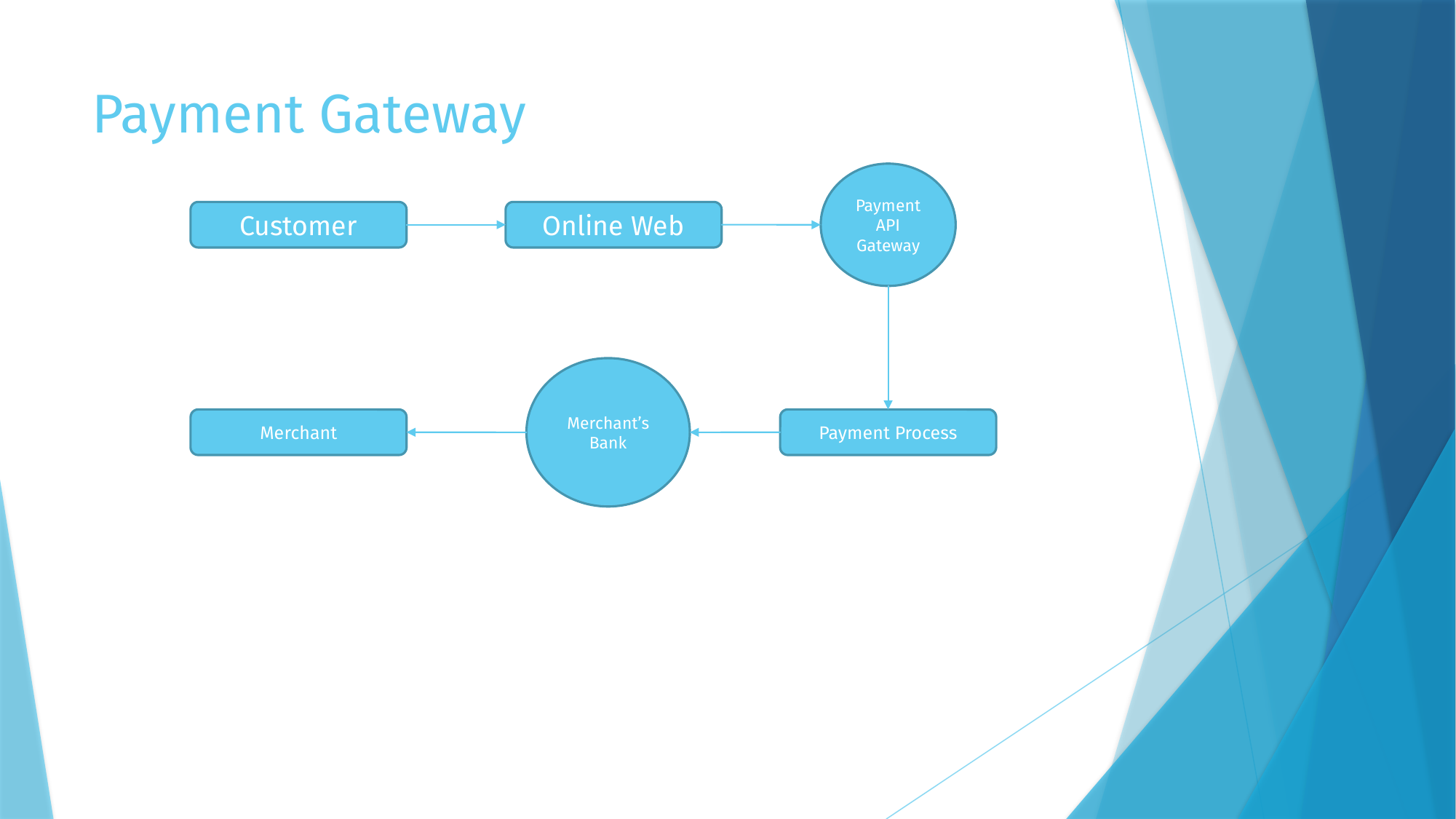

# Payment Gateway
Payment API Gateway
Customer
Online Web
Merchant’s Bank
Merchant
Payment Process